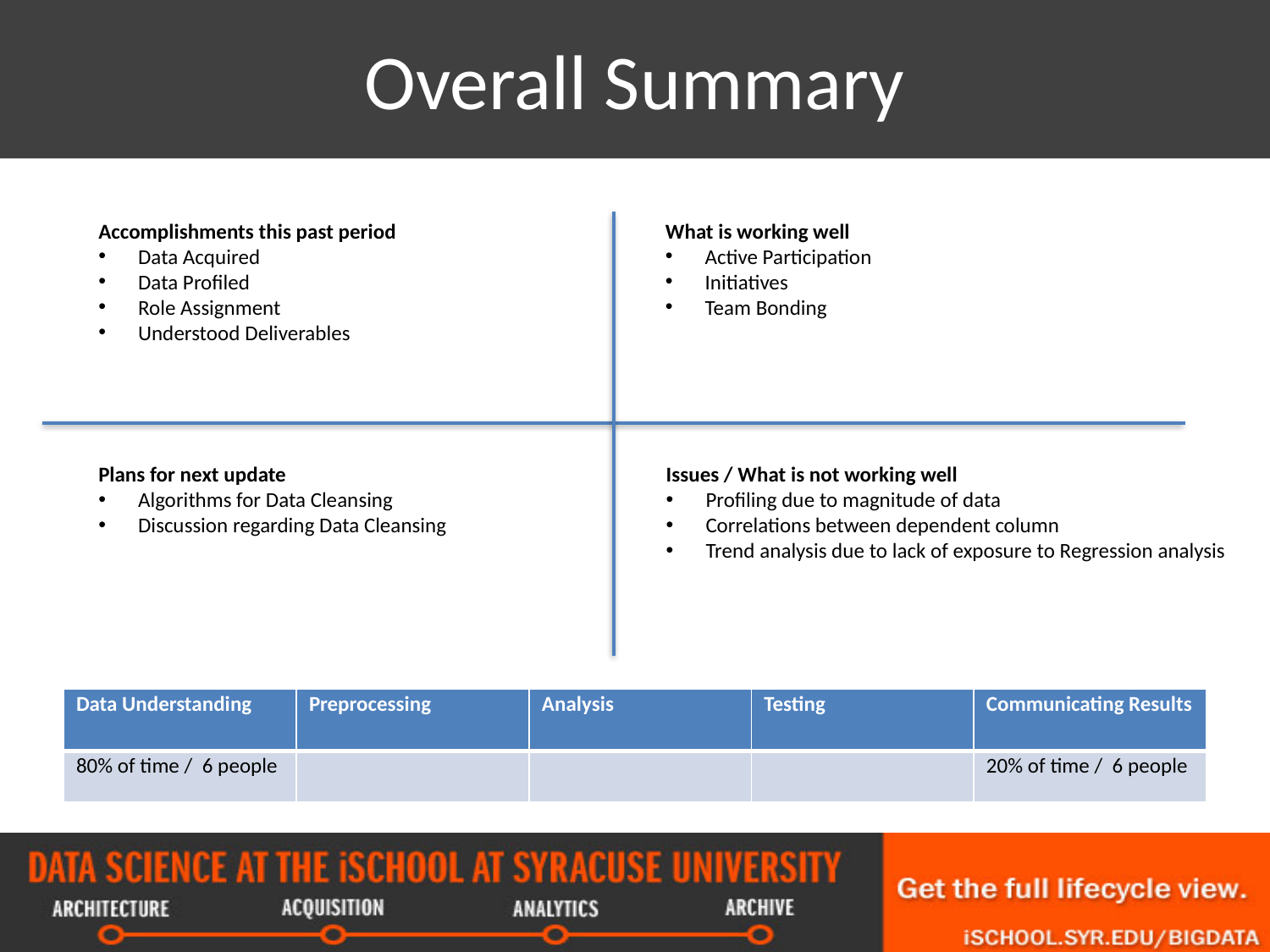

# Overall Summary
Accomplishments this past period
Data Acquired
Data Profiled
Role Assignment
Understood Deliverables
What is working well
Active Participation
Initiatives
Team Bonding
Plans for next update
Algorithms for Data Cleansing
Discussion regarding Data Cleansing

Issues / What is not working well
Profiling due to magnitude of data
Correlations between dependent column
Trend analysis due to lack of exposure to Regression analysis

| Data Understanding | Preprocessing | Analysis | Testing | Communicating Results |
| --- | --- | --- | --- | --- |
| 80% of time / 6 people |  |  |  | 20% of time / 6 people |